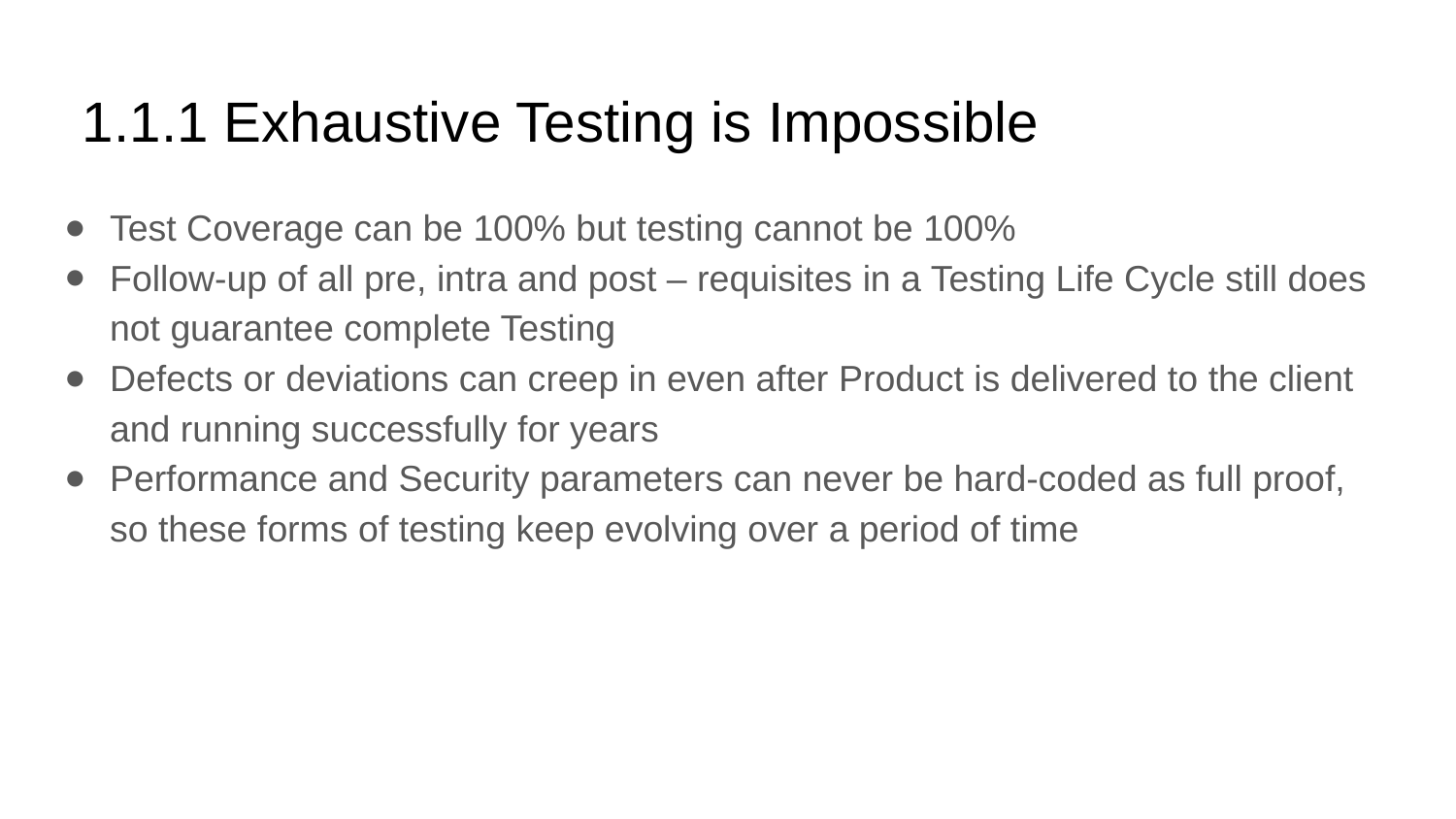

# 1.1.1 Exhaustive Testing is Impossible
Test Coverage can be 100% but testing cannot be 100%
Follow-up of all pre, intra and post – requisites in a Testing Life Cycle still does not guarantee complete Testing
Defects or deviations can creep in even after Product is delivered to the client and running successfully for years
Performance and Security parameters can never be hard-coded as full proof, so these forms of testing keep evolving over a period of time